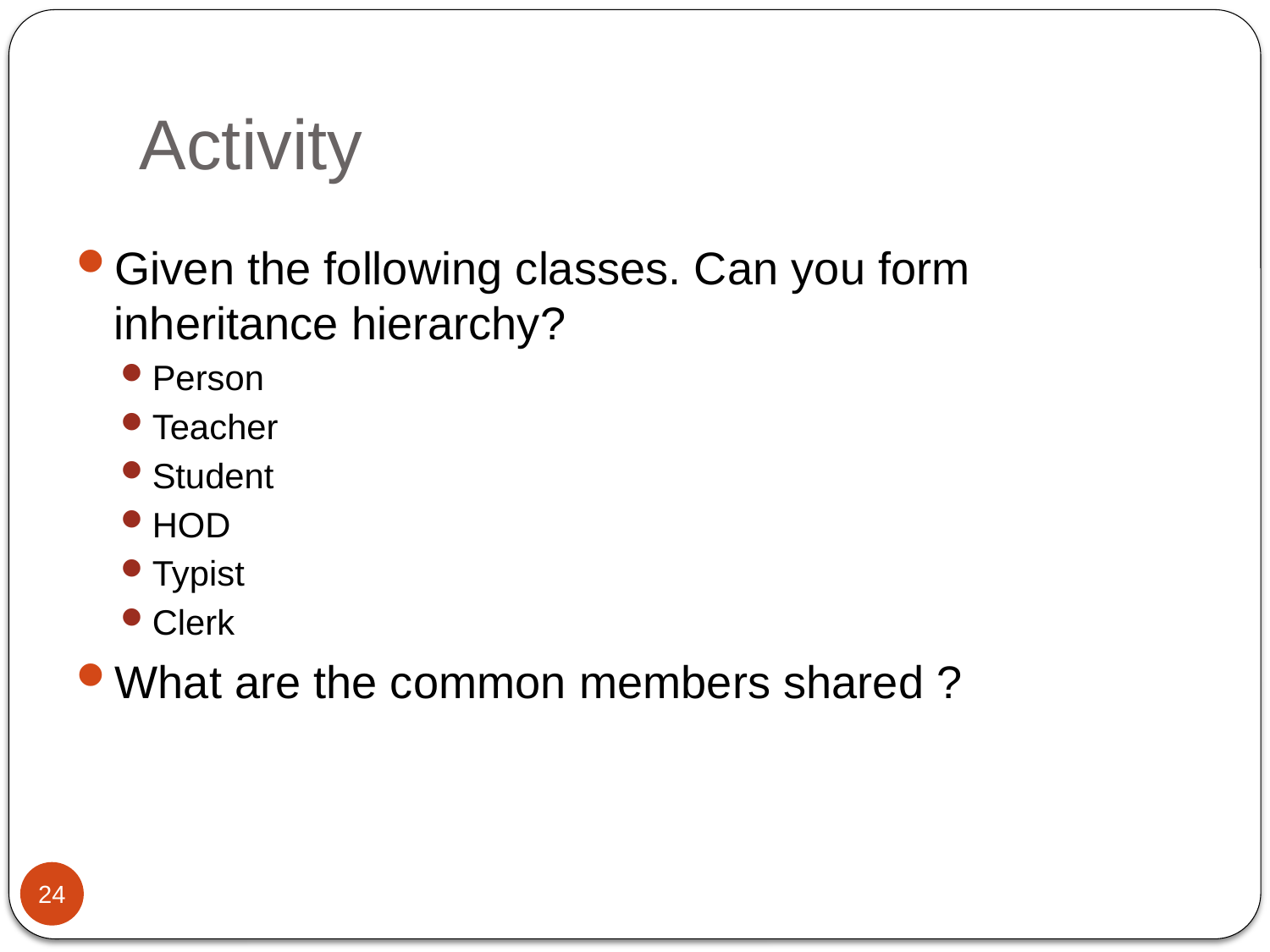

# Activity
Given the following classes. Can you form inheritance hierarchy?
Person
Teacher
Student
HOD
Typist
Clerk
What are the common members shared ?

24